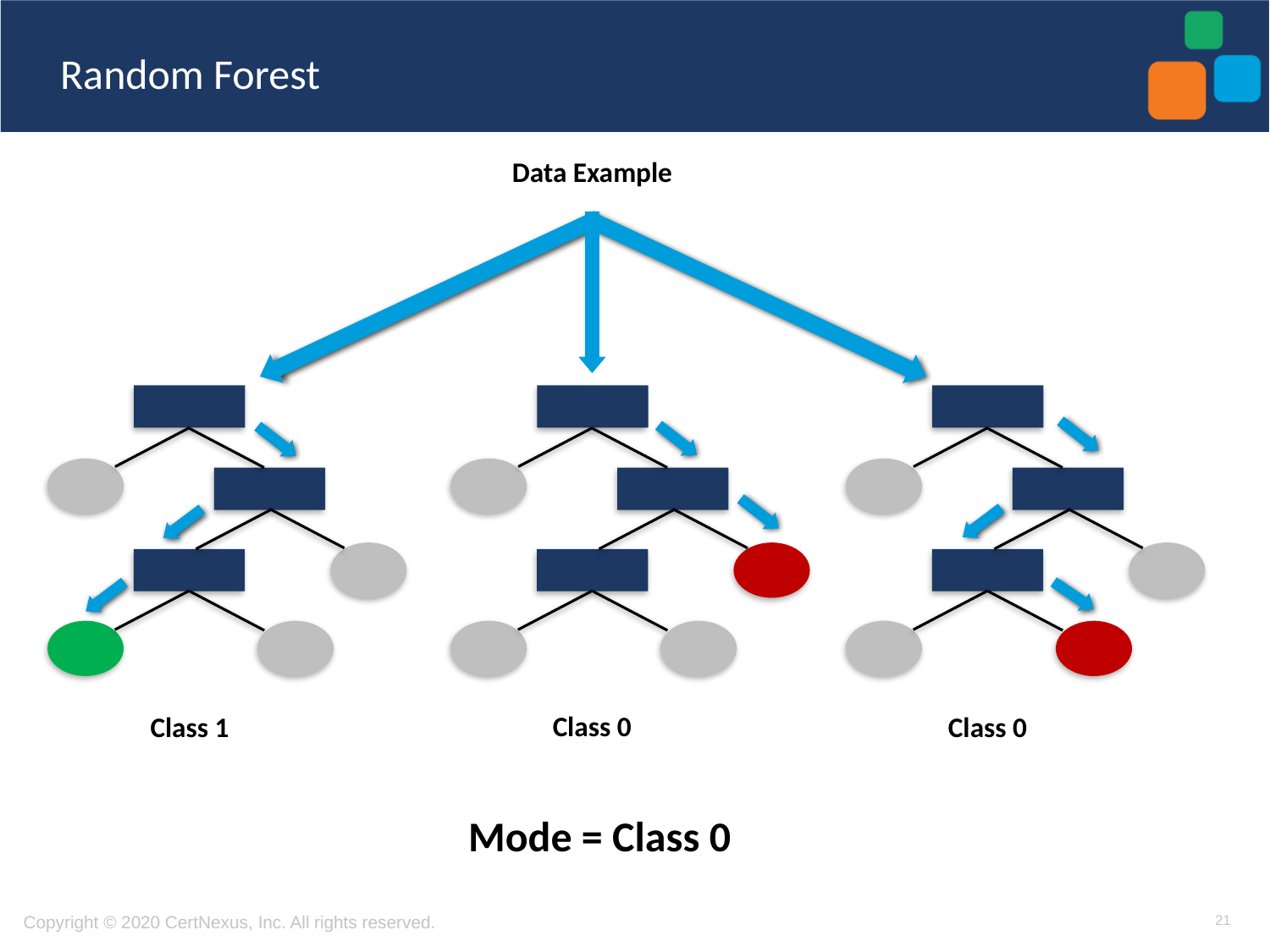

# Random Forest
Data Example

Class 0
Class 0
Class 1
Mode = Class 0
21